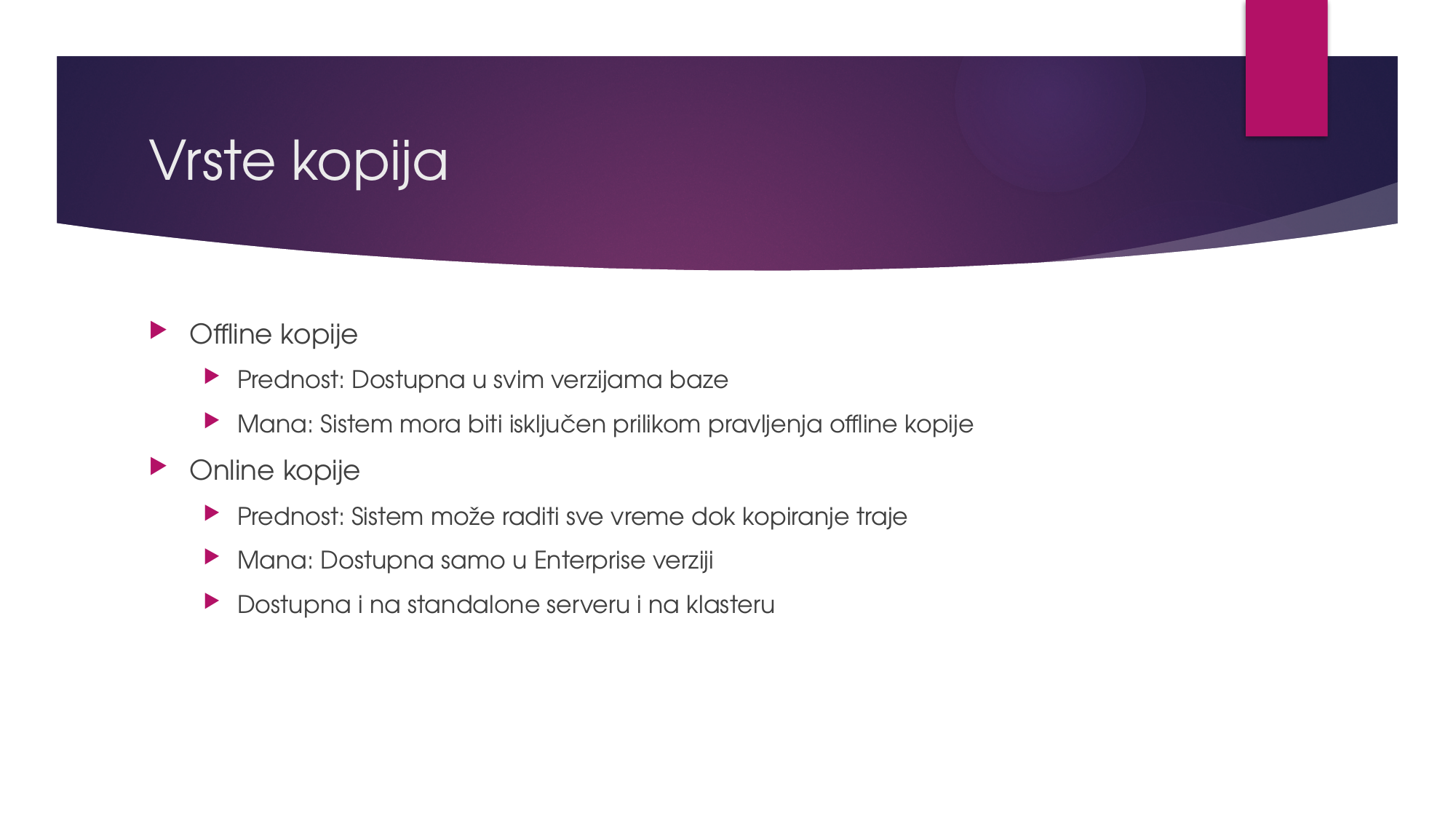

# Vrste kopija
Offline kopije
Prednost: Dostupna u svim verzijama baze
Mana: Sistem mora biti isključen prilikom pravljenja offline kopije
Online kopije
Prednost: Sistem može raditi sve vreme dok kopiranje traje
Mana: Dostupna samo u Enterprise verziji
Dostupna i na standalone serveru i na klasteru